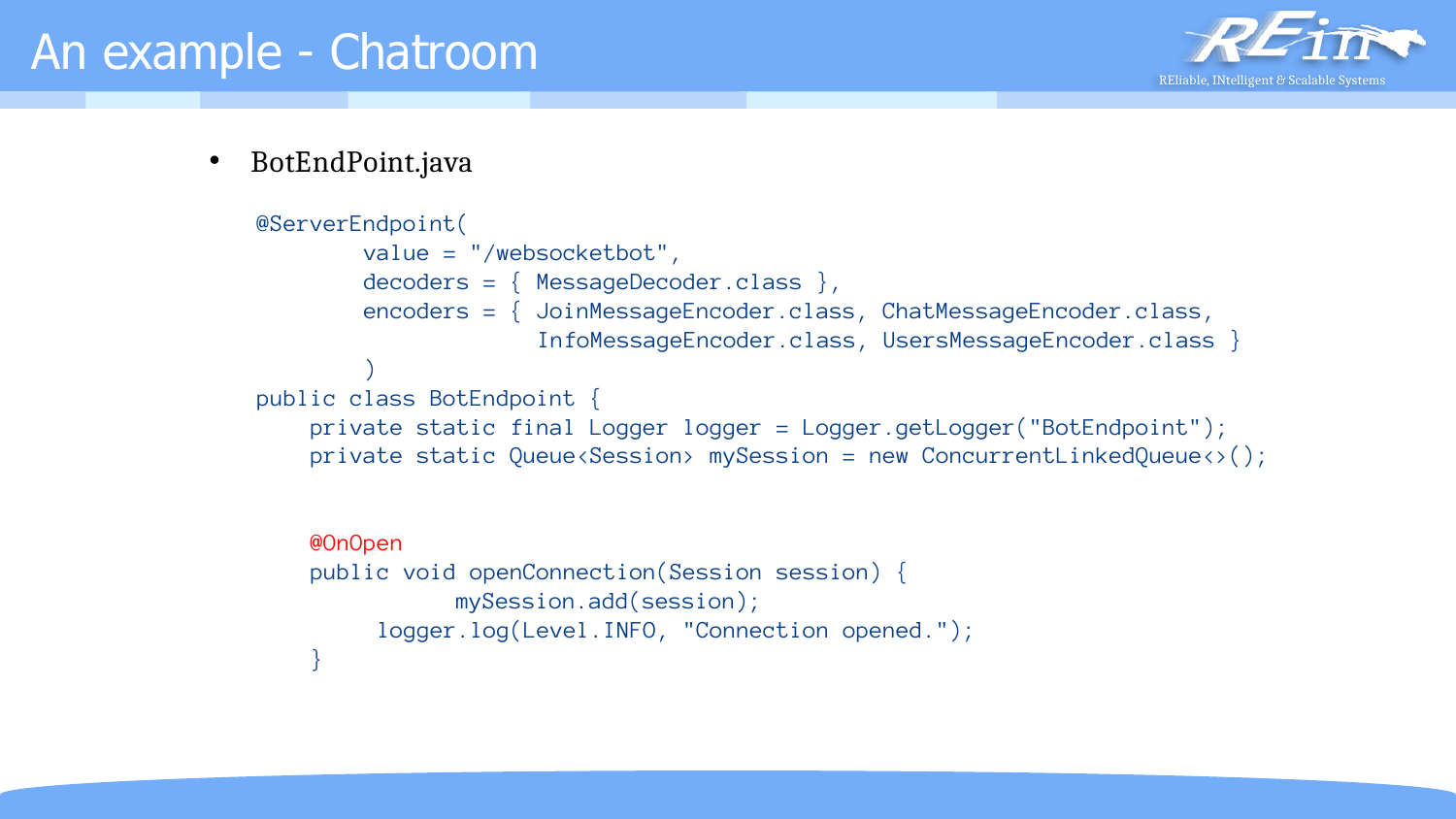

# An example - Chatroom
BotEndPoint.java

@ServerEndpoint(
        value = "/websocketbot",
        decoders = { MessageDecoder.class },
        encoders = { JoinMessageEncoder.class, ChatMessageEncoder.class,
                     InfoMessageEncoder.class, UsersMessageEncoder.class }
        )
public class BotEndpoint {
    private static final Logger logger = Logger.getLogger("BotEndpoint");
    private static Queue<Session> mySession = new ConcurrentLinkedQueue<>();

    @OnOpen
    public void openConnection(Session session) {
	    mySession.add(session);
         logger.log(Level.INFO, "Connection opened.");
    }

52